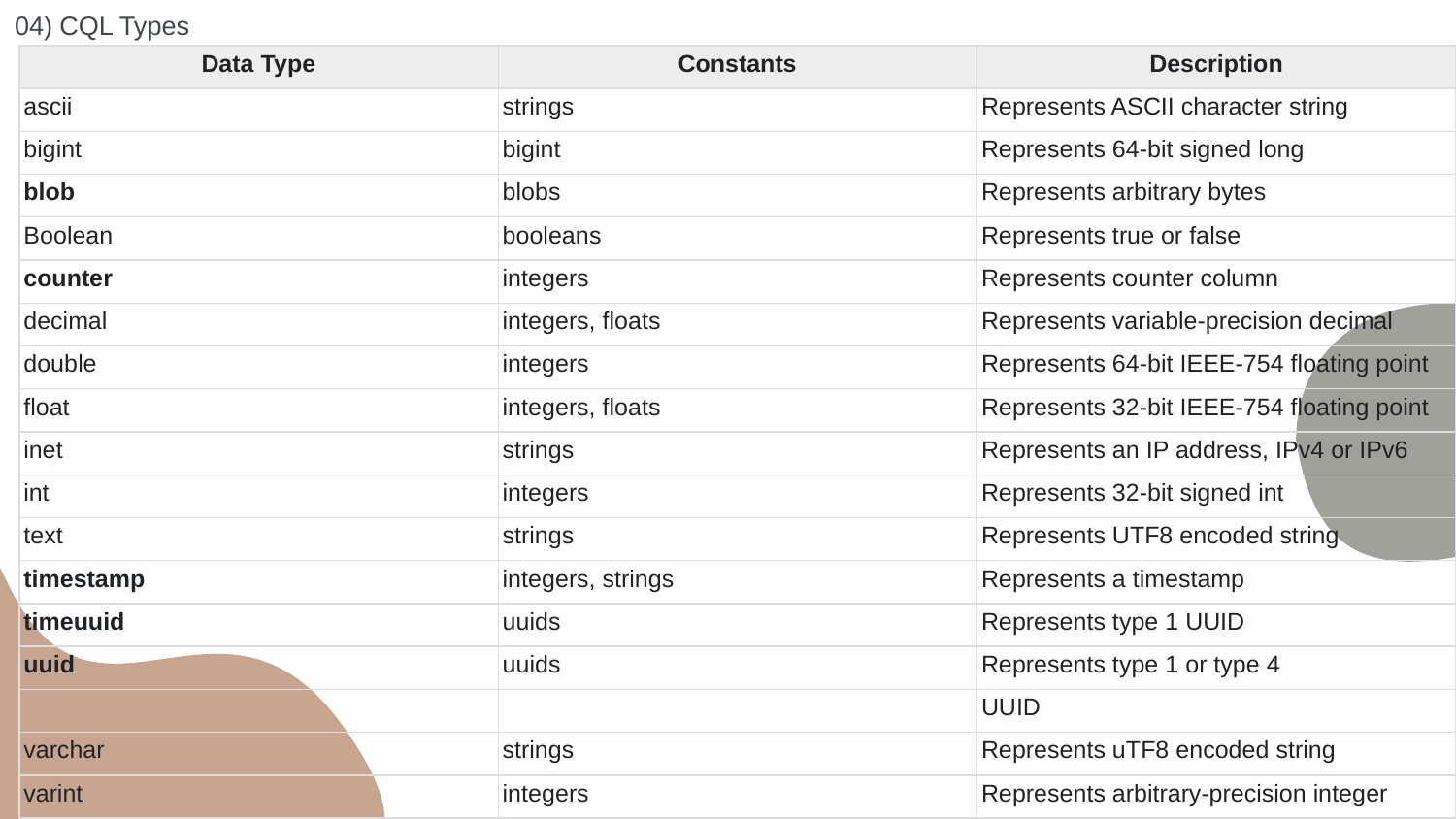

# 04) CQL Types
| Data Type | Constants | Description |
| --- | --- | --- |
| ascii | strings | Represents ASCII character string |
| bigint | bigint | Represents 64-bit signed long |
| blob | blobs | Represents arbitrary bytes |
| Boolean | booleans | Represents true or false |
| counter | integers | Represents counter column |
| decimal | integers, floats | Represents variable-precision decimal |
| double | integers | Represents 64-bit IEEE-754 floating point |
| float | integers, floats | Represents 32-bit IEEE-754 floating point |
| inet | strings | Represents an IP address, IPv4 or IPv6 |
| int | integers | Represents 32-bit signed int |
| text | strings | Represents UTF8 encoded string |
| timestamp | integers, strings | Represents a timestamp |
| timeuuid | uuids | Represents type 1 UUID |
| uuid | uuids | Represents type 1 or type 4 |
|  |  | UUID |
| varchar | strings | Represents uTF8 encoded string |
| varint | integers | Represents arbitrary-precision integer |